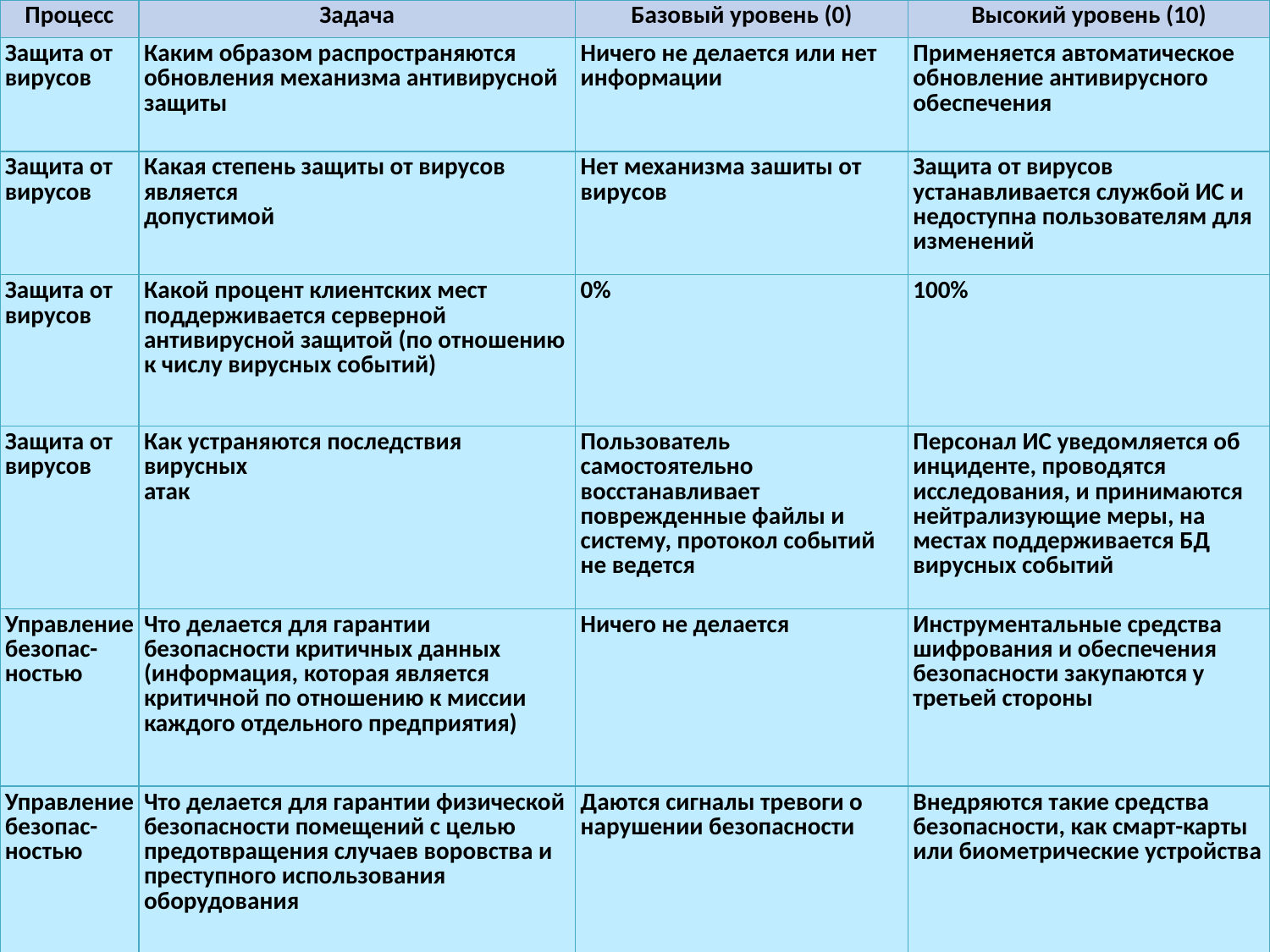

| Процесс | Задача | Базовый уровень (0) | Высокий уровень (10) |
| --- | --- | --- | --- |
| Защита от вирусов | Каким образом распространяются обновления механизма антивирусной защиты | Ничего не делается или нет информации | Применяется автоматическое обновление антивирусного обеспечения |
| Защита от вирусов | Какая степень защиты от вирусов является допустимой | Нет механизма зашиты от вирусов | Защита от вирусов устанавливается службой ИС и недоступна пользователям для изменений |
| Защита от вирусов | Какой процент клиентских мест поддерживается серверной антивирусной защитой (по отношению к числу вирусных событий) | 0% | 100% |
| Защита от вирусов | Как устраняются последствия вирусных атак | Пользователь самостоятельно восстанавливает поврежденные файлы и систему, протокол событий не ведется | Персонал ИС уведомляется об инциденте, проводятся исследования, и принимаются нейтрализующие меры, на местах поддерживается БД вирусных событий |
| Управление безопас-ностью | Что делается для гарантии безопасности критичных данных (информация, которая является критичной по отношению к миссии каждого отдельного предприятия) | Ничего не делается | Инструментальные средства шифрования и обеспечения безопасности закупаются у третьей стороны |
| Управление безопас-ностью | Что делается для гарантии физической безопасности помещений с целью предотвращения случаев воровства и преступного использования оборудования | Даются сигналы тревоги о нарушении безопасности | Внедряются такие средства безопасности, как смарт-карты или биометрические устройства |